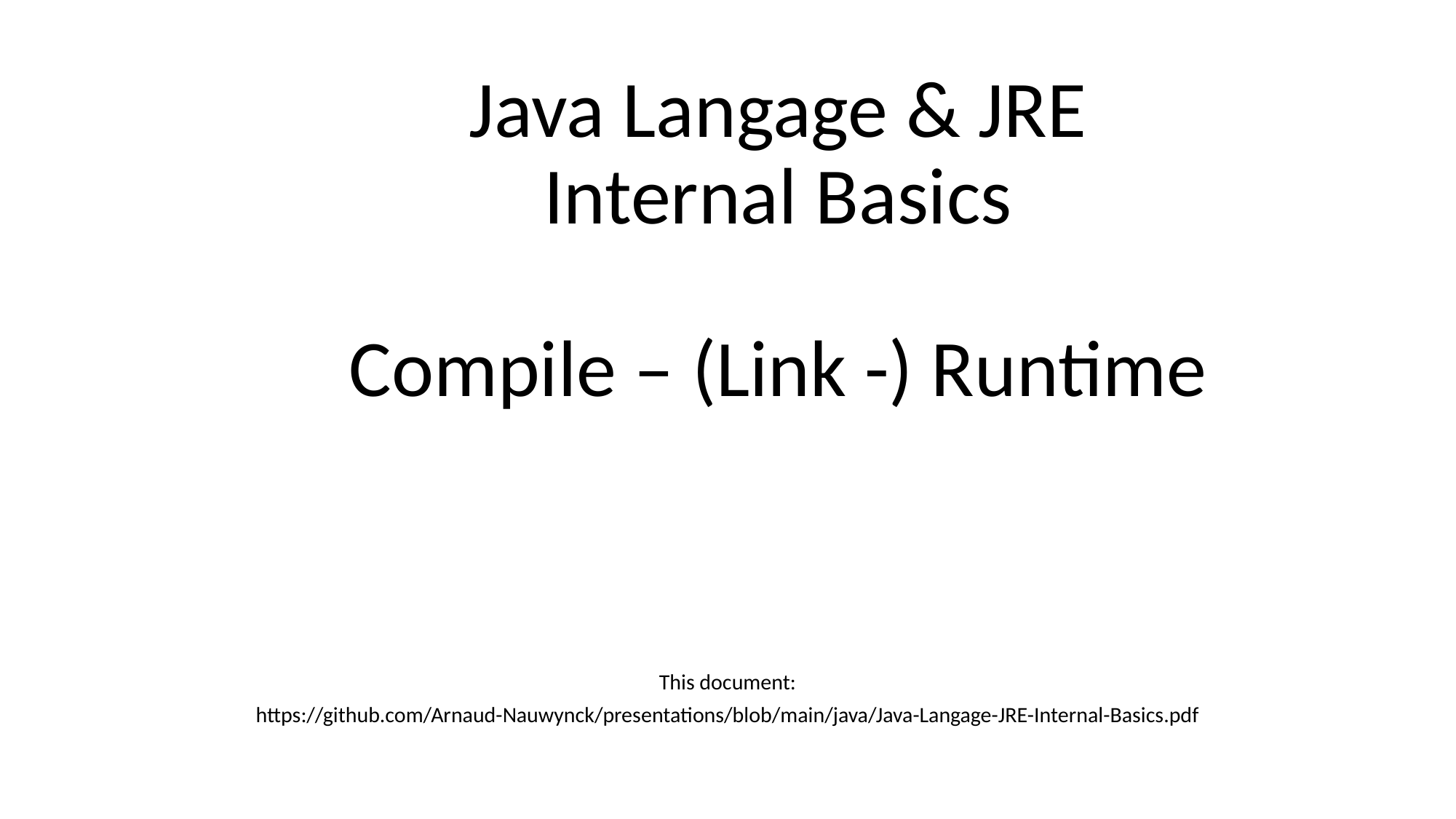

# Java Langage & JRE Internal Basics Compile – (Link -) Runtime
This document:
https://github.com/Arnaud-Nauwynck/presentations/blob/main/java/Java-Langage-JRE-Internal-Basics.pdf